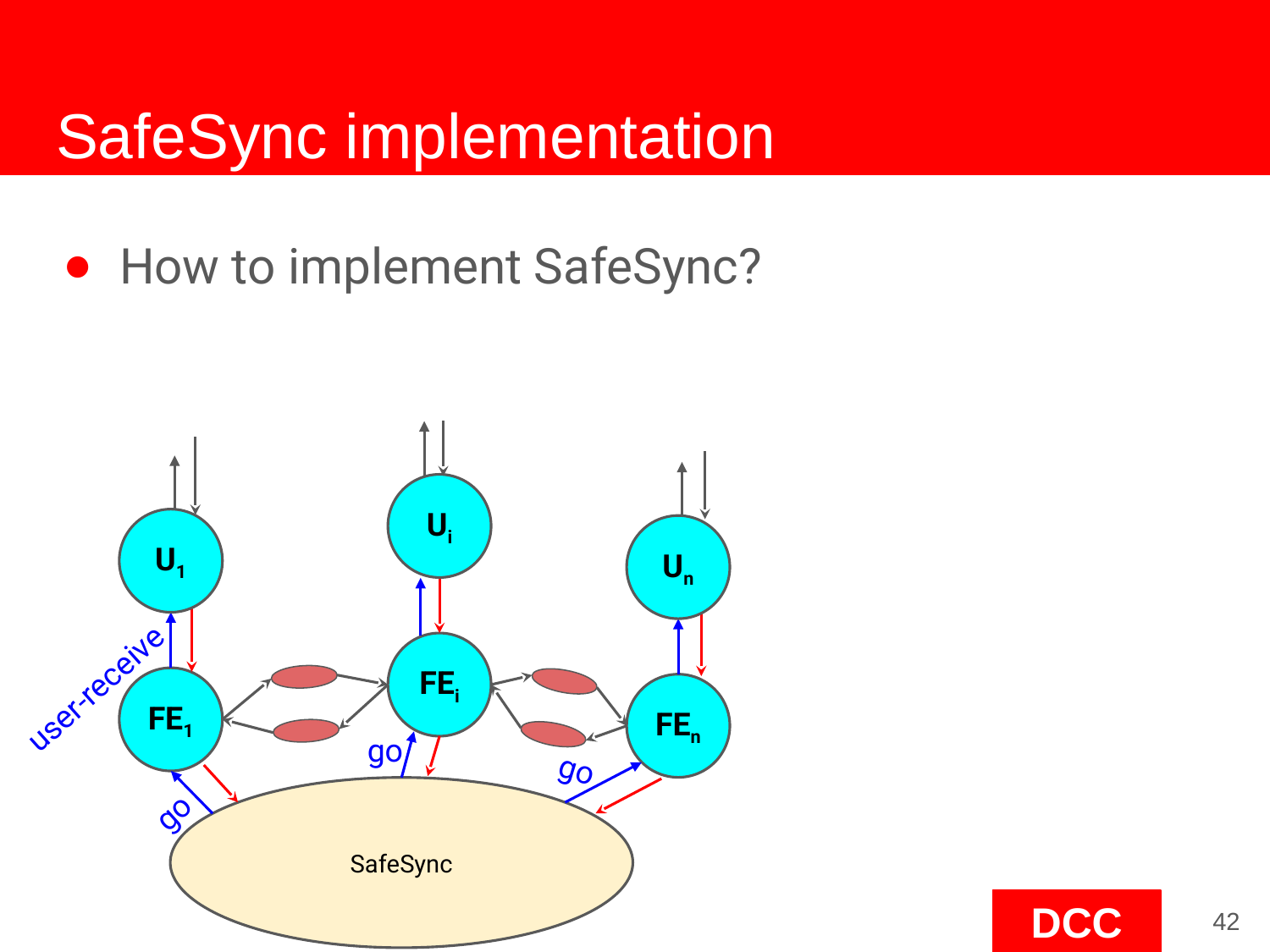

# SafeSync implementation
How to implement SafeSync?
Ui
U1
Un
FEi
user-receive

FE1

FEn
go

go
SafeSync
go
42